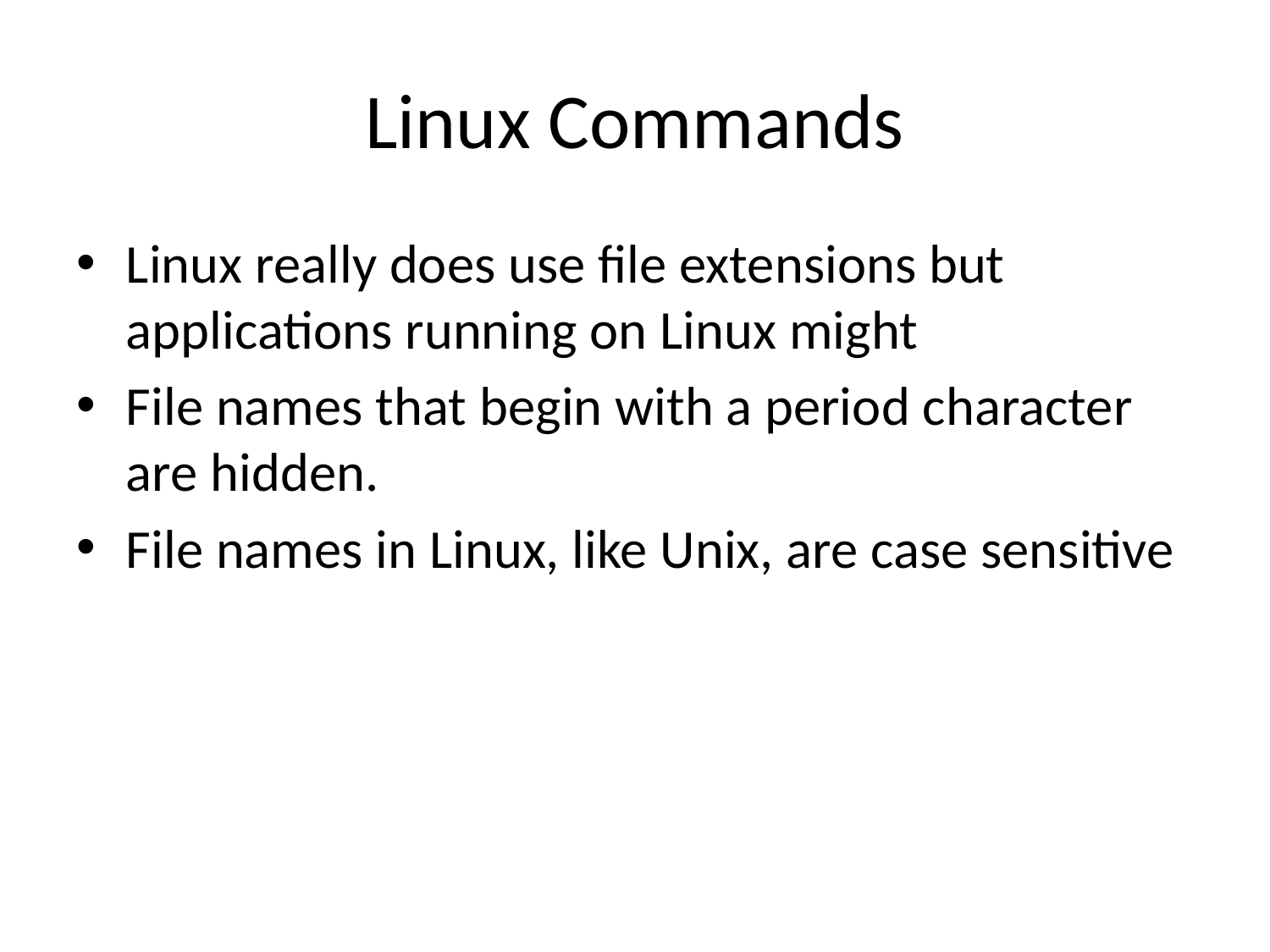

# Linux Commands
Linux really does use file extensions but applications running on Linux might
File names that begin with a period character are hidden.
File names in Linux, like Unix, are case sensitive